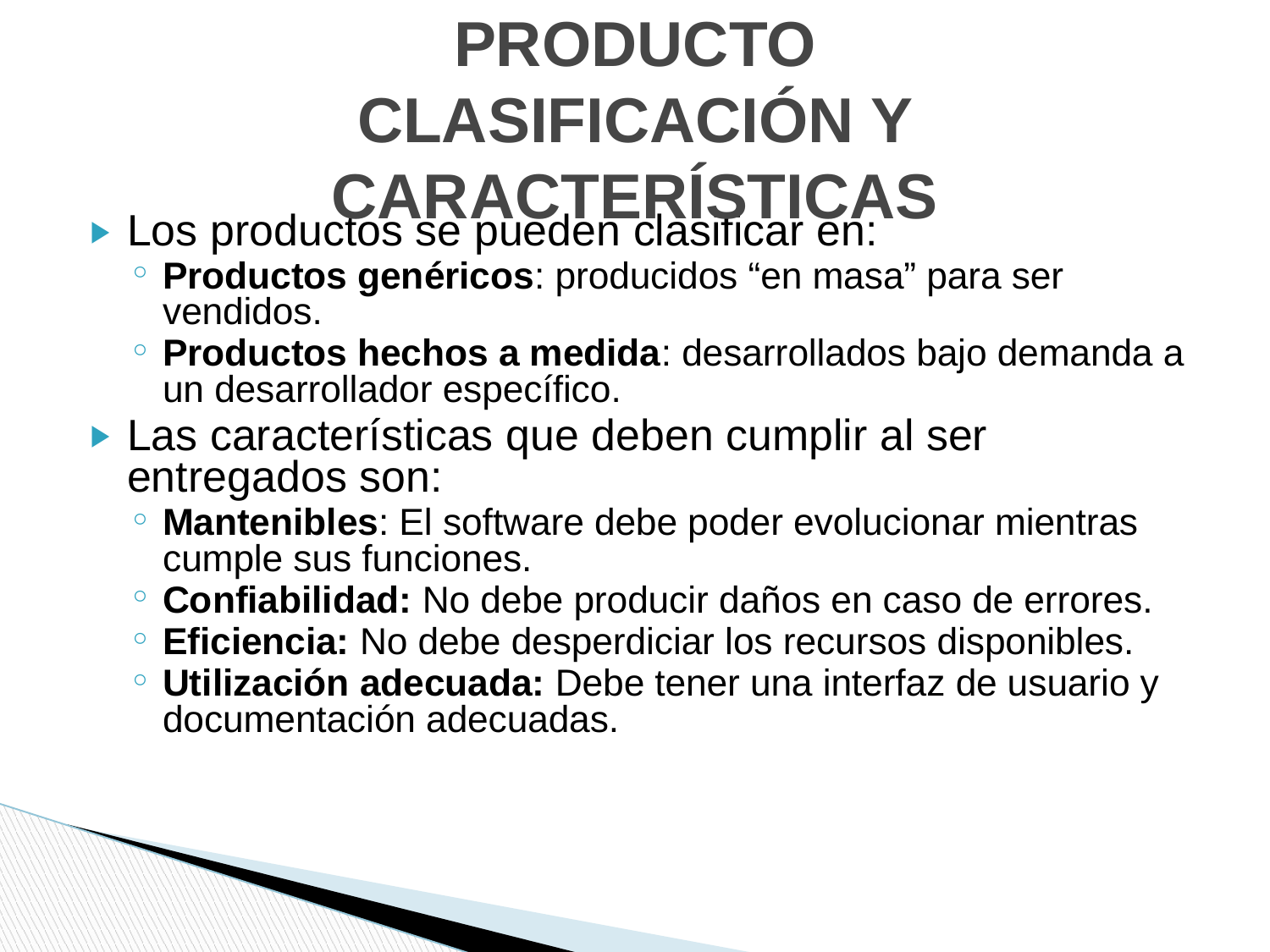

# PRODUCTO CLASIFICACIÓN Y CARACTERÍSTICAS
Los productos se pueden clasificar en:
Productos genéricos: producidos “en masa” para ser vendidos.
Productos hechos a medida: desarrollados bajo demanda a un desarrollador específico.
Las características que deben cumplir al ser entregados son:
Mantenibles: El software debe poder evolucionar mientras cumple sus funciones.
Confiabilidad: No debe producir daños en caso de errores.
Eficiencia: No debe desperdiciar los recursos disponibles.
Utilización adecuada: Debe tener una interfaz de usuario y documentación adecuadas.